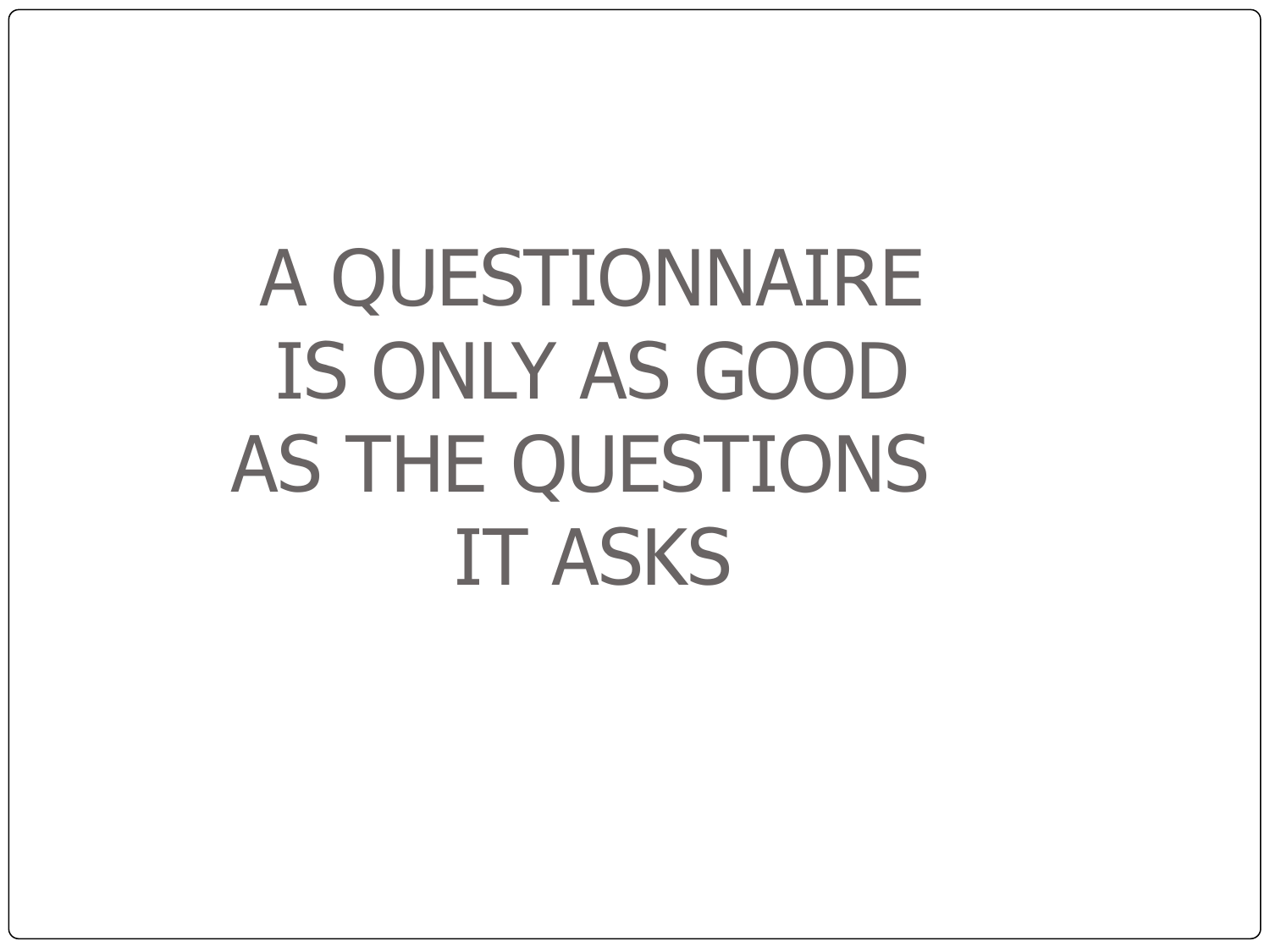

A QUESTIONNAIRE
 IS ONLY AS GOOD
AS THE QUESTIONS
IT ASKS